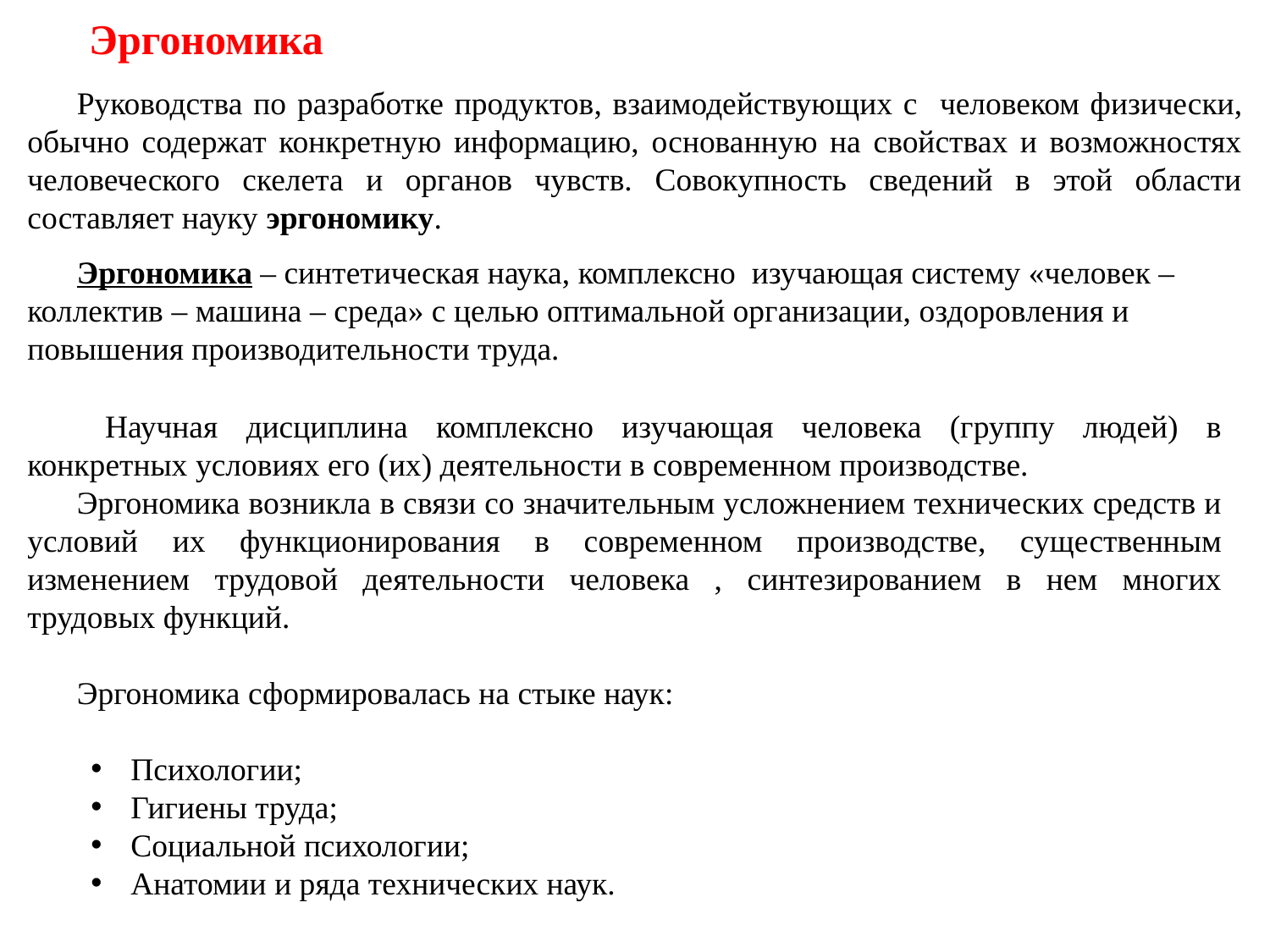

Эргономика
Руководства по разработке продуктов, взаимодействующих с  человеком физически, обычно содержат конкретную информацию, основанную на свойствах и возможностях человеческого скелета и органов чувств. Совокупность сведений в этой области составляет науку эргономику.
Эргономика – синтетическая наука, комплексно  изучающая систему «человек – коллектив – машина – среда» с целью оптимальной организации, оздоровления и повышения производительности труда.
 Научная дисциплина комплексно изучающая человека (группу людей) в конкретных условиях его (их) деятельности в современном производстве.
Эргономика возникла в связи со значительным усложнением технических средств и условий их функционирования в современном производстве, существенным изменением трудовой деятельности человека , синтезированием в нем многих трудовых функций.

Эргономика сформировалась на стыке наук:

Психологии;
Гигиены труда;
Социальной психологии;
Анатомии и ряда технических наук.